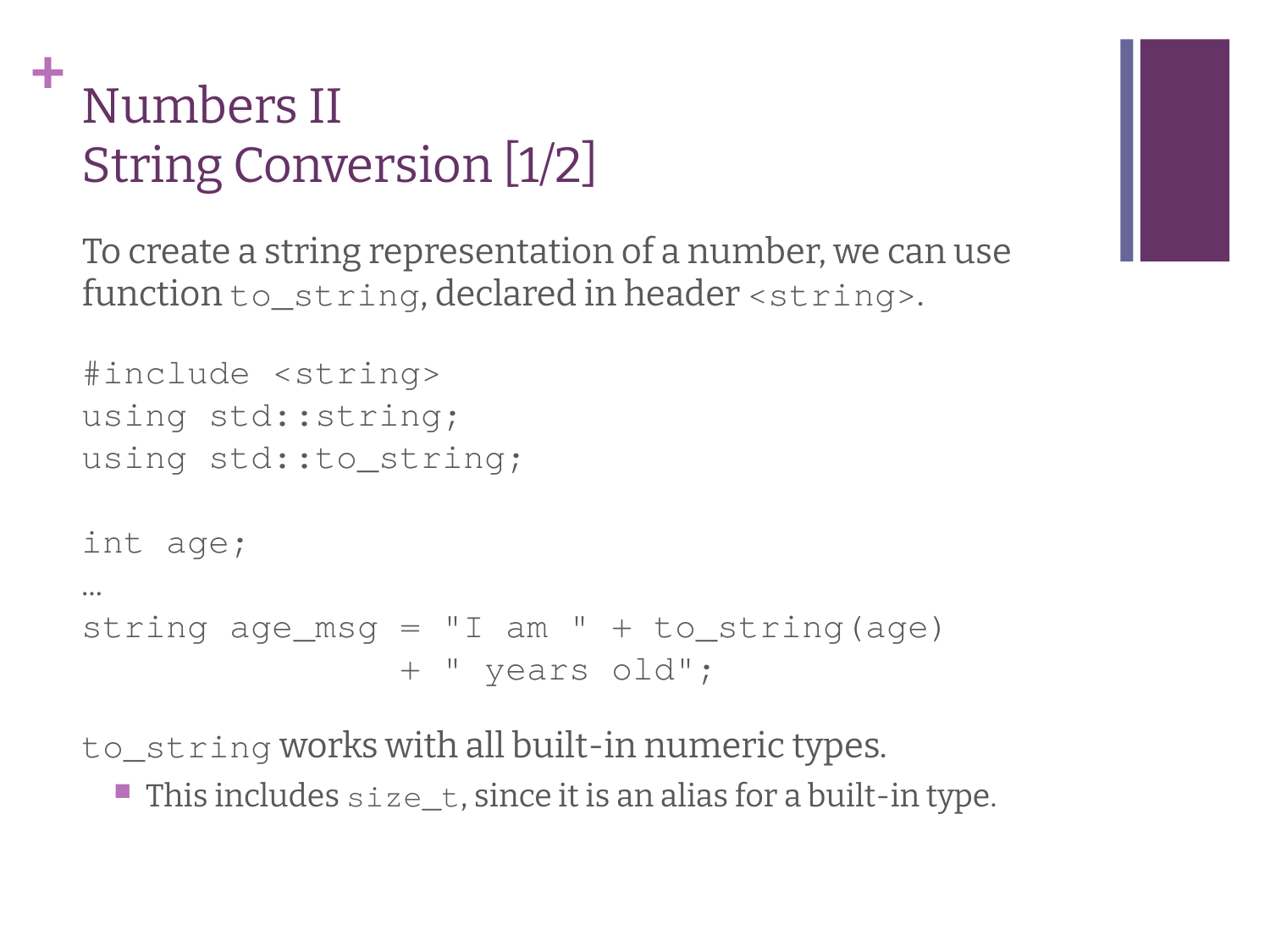

# Numbers II String Conversion [1/2]
To create a string representation of a number, we can use function to_string, declared in header <string>.
#include <string>
using std::string;
using std::to_string;
int age;
…
string age_msg = "I am " + to_string(age)
               + " years old";
to_string works with all built-in numeric types.
This includes size_t, since it is an alias for a built-in type.